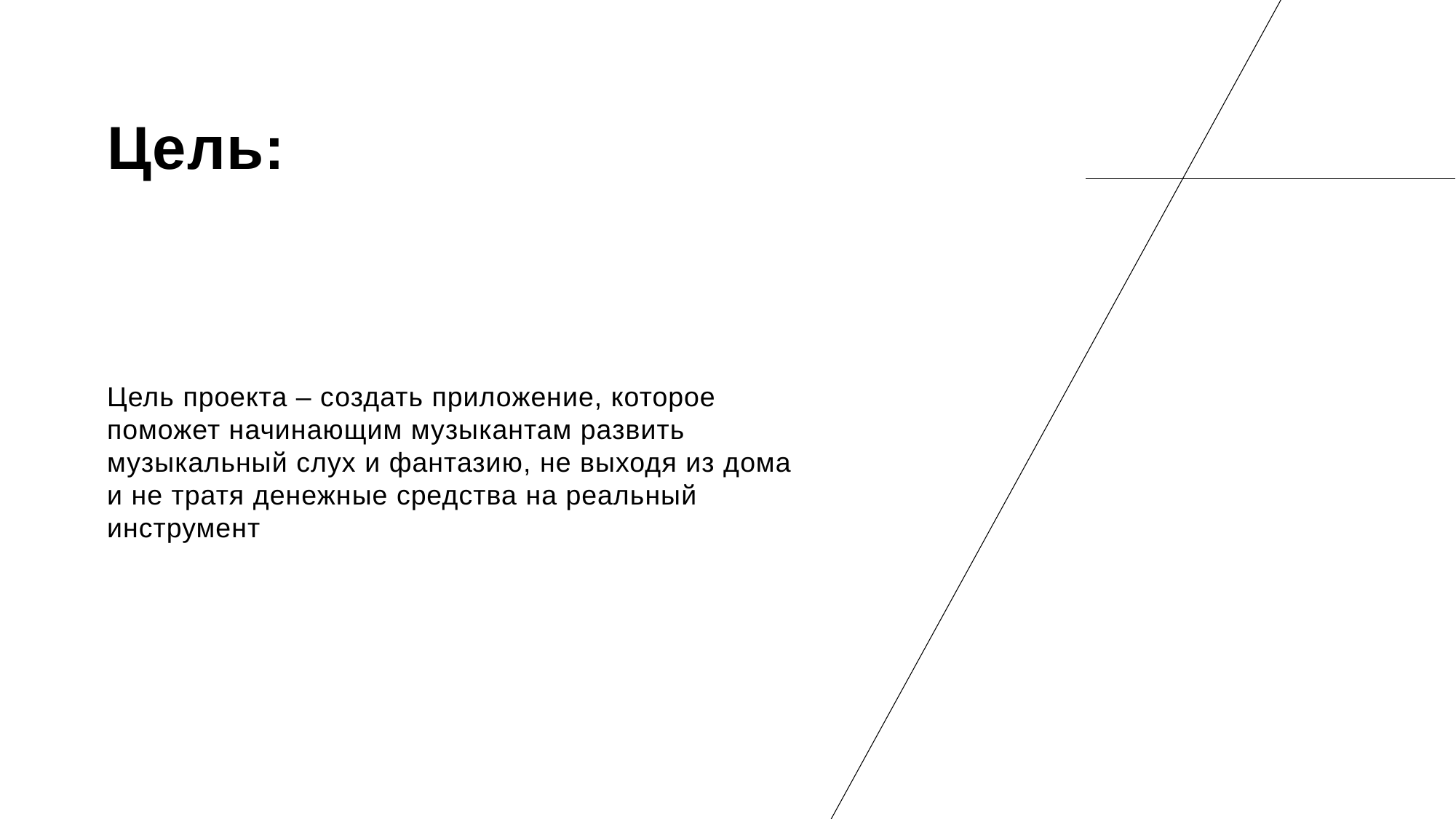

Цель:
Цель проекта – создать приложение, которое поможет начинающим музыкантам развить музыкальный слух и фантазию, не выходя из дома и не тратя денежные средства на реальный инструмент